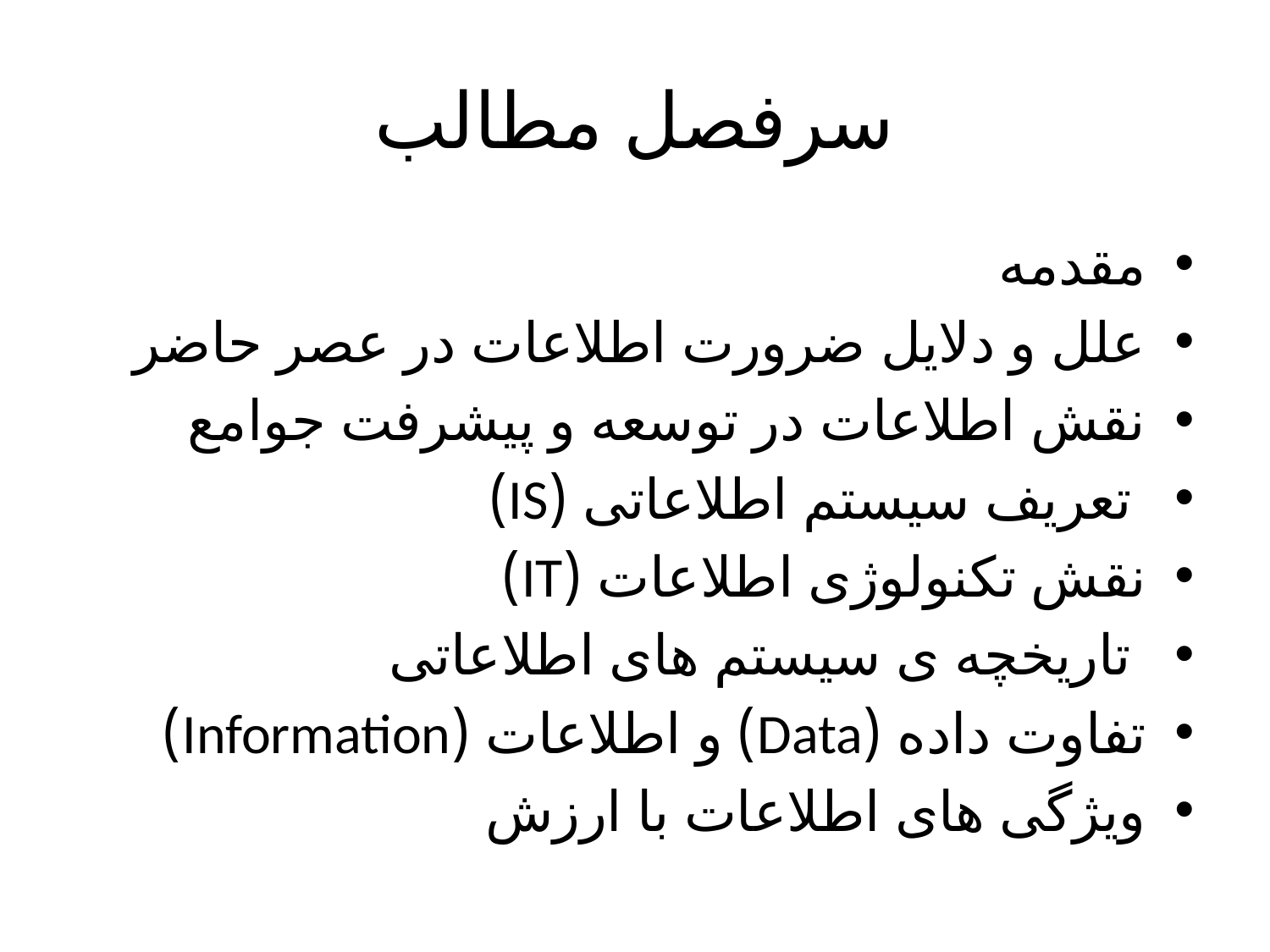

# سرفصل مطالب
مقدمه
علل و دلایل ضرورت اطلاعات در عصر حاضر
نقش اطلاعات در توسعه و پیشرفت جوامع
 تعریف سیستم اطلاعاتی (IS)
نقش تکنولوژی اطلاعات (IT)
 تاریخچه ی سیستم های اطلاعاتی
تفاوت داده (Data) و اطلاعات (Information)
ویژگی های اطلاعات با ارزش